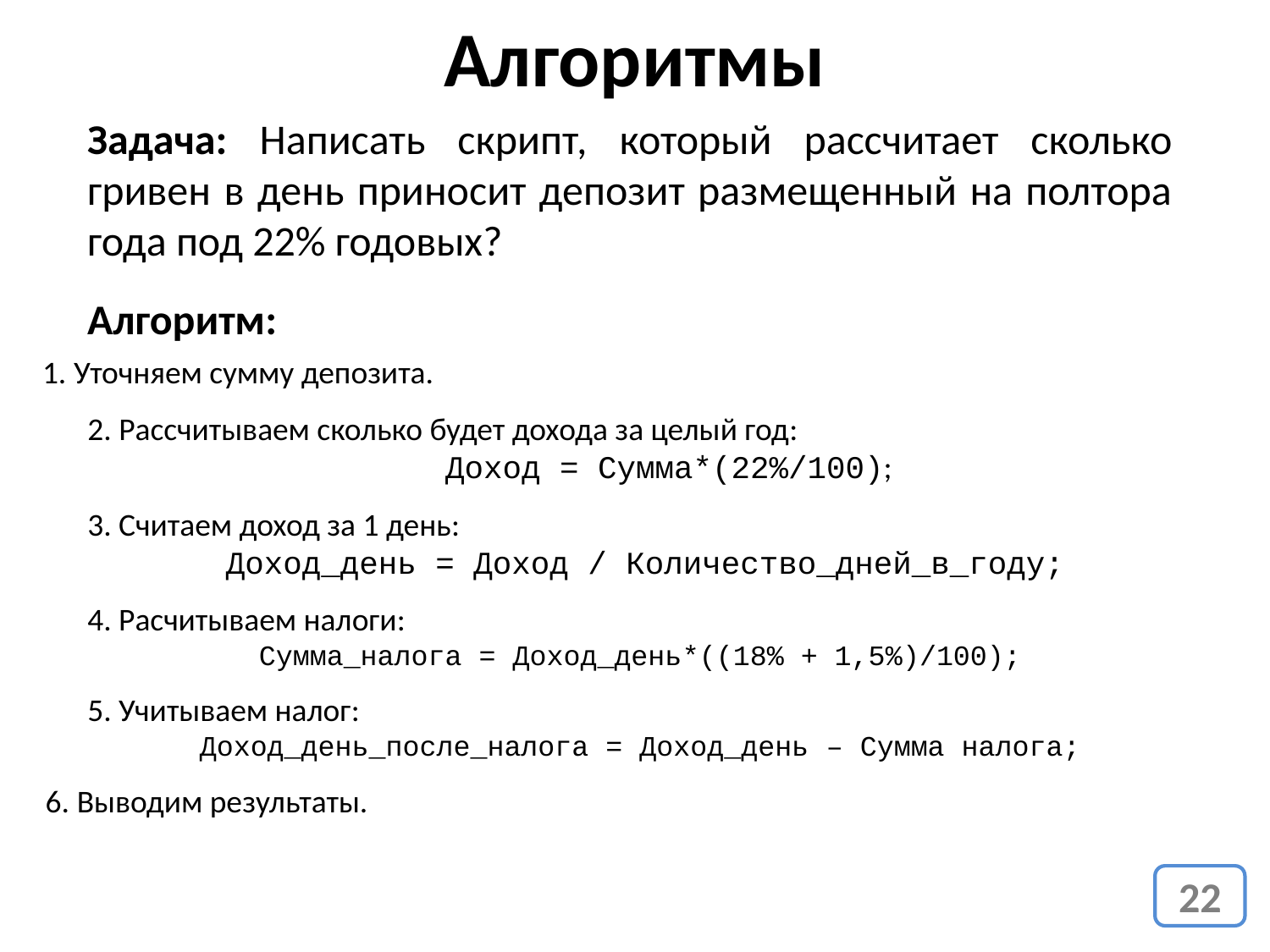

Алгоритмы
Задача: Написать скрипт, который рассчитает сколько гривен в день приносит депозит размещенный на полтора года под 22% годовых?
Алгоритм:
1. Уточняем сумму депозита.
2. Рассчитываем сколько будет дохода за целый год:
	Доход = Cумма*(22%/100);
3. Считаем доход за 1 день:
Доход_день = Доход / Количество_дней_в_году;
4. Расчитываем налоги:
Сумма_налога = Доход_день*((18% + 1,5%)/100);
5. Учитываем налог:
Доход_день_после_налога = Доход_день – Сумма налога;
6. Выводим результаты.
22